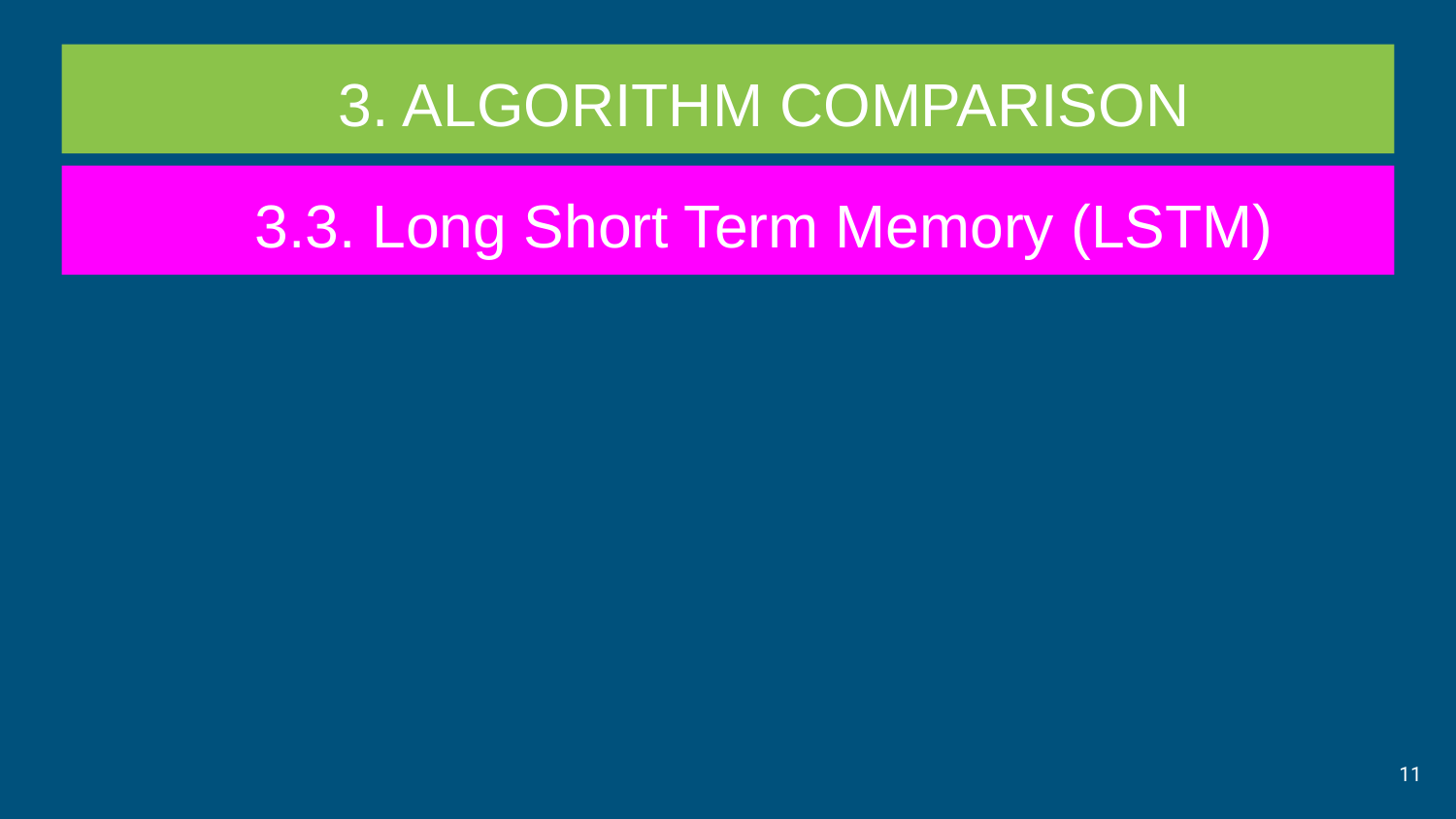

3. ALGORITHM COMPARISON
3.3. Long Short Term Memory (LSTM)

11